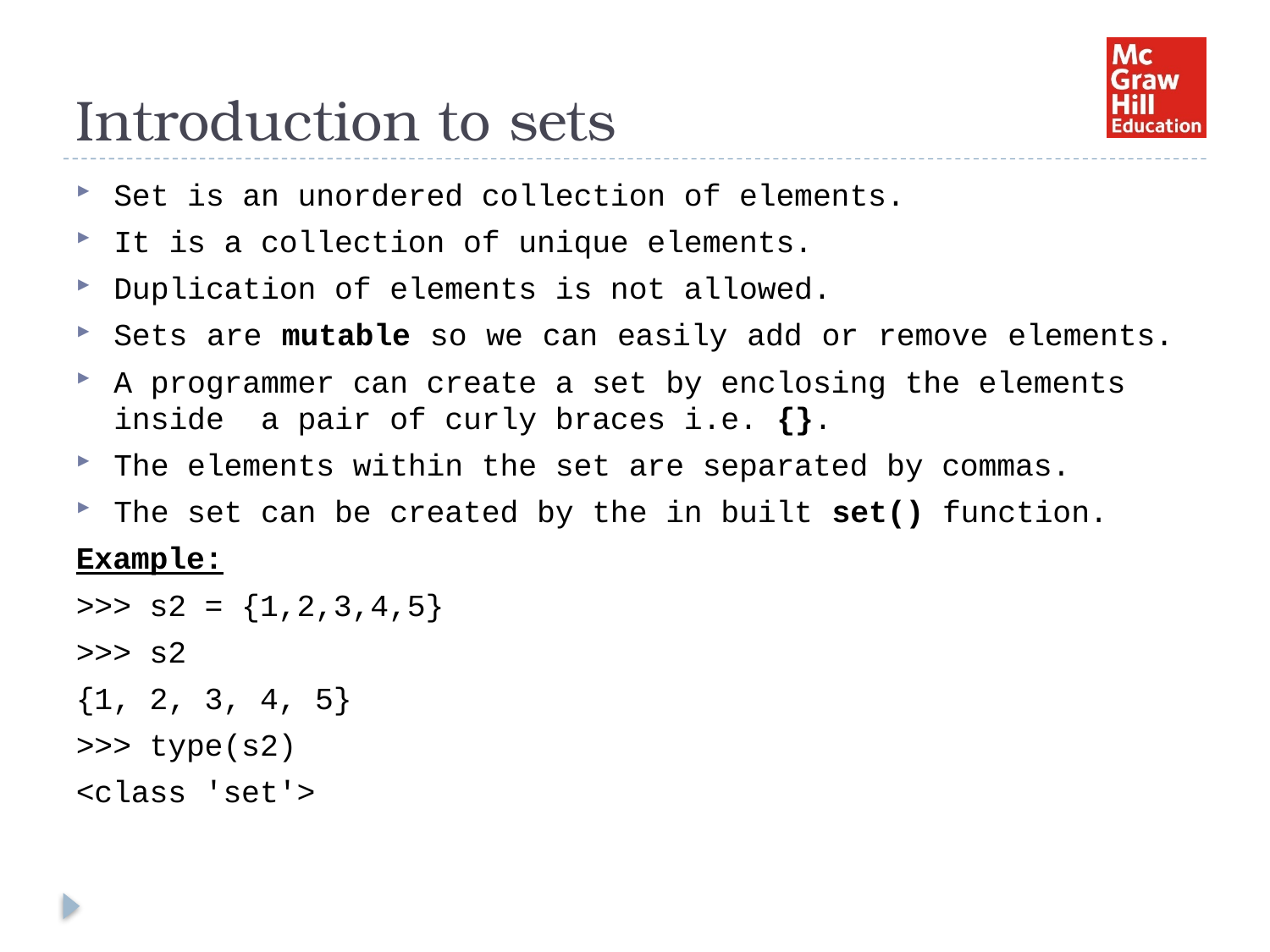

# Introduction to sets
Set is an unordered collection of elements.
It is a collection of unique elements.
Duplication of elements is not allowed.
Sets are mutable so we can easily add or remove elements.
A programmer can create a set by enclosing the elements inside  a pair of curly braces i.e. {}.
The elements within the set are separated by commas.
The set can be created by the in built set() function.
Example:
>>> s2 = {1,2,3,4,5}
>>> s2
{1, 2, 3, 4, 5}
>>> type(s2)
<class 'set'>